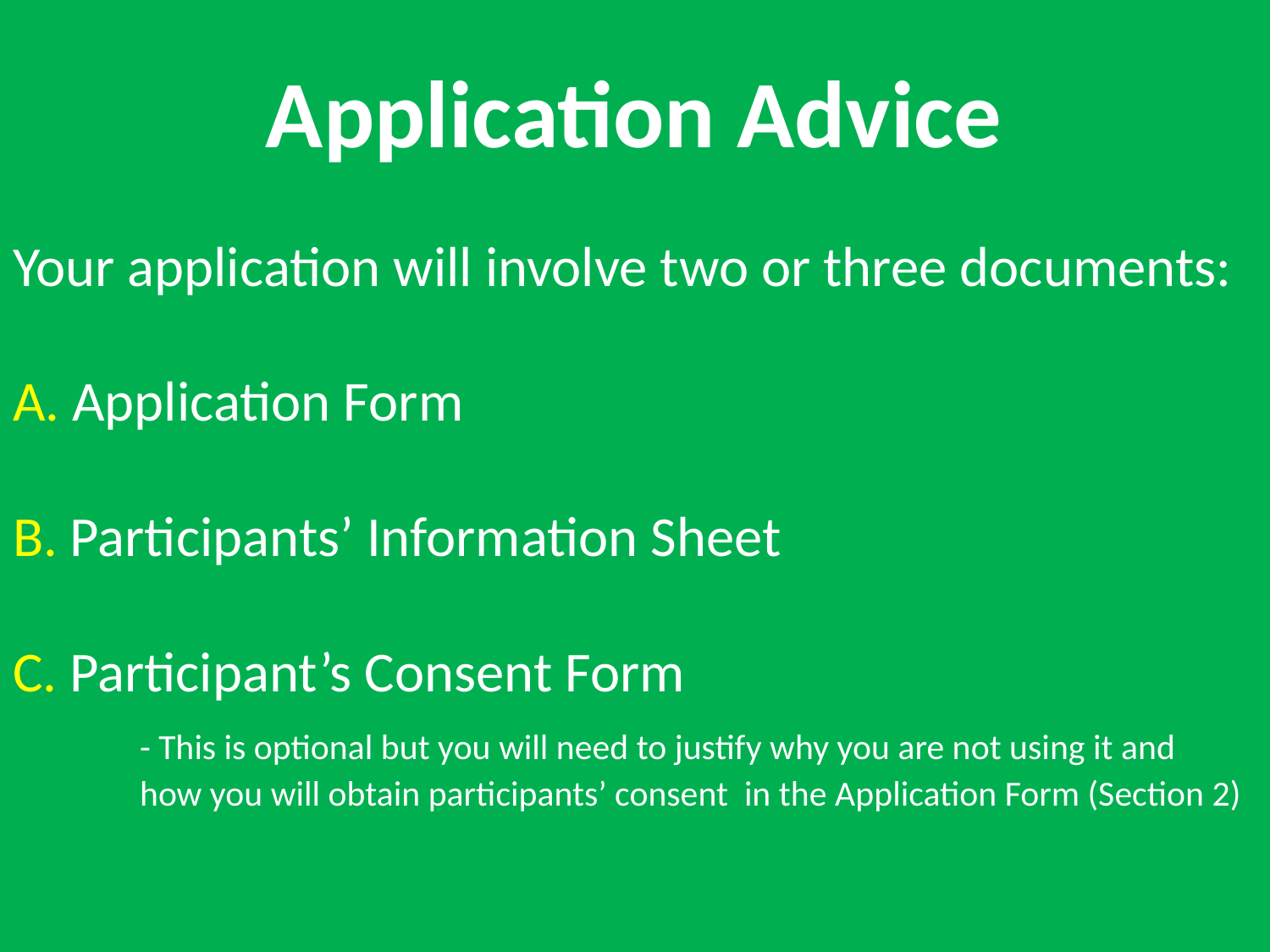

Application Advice
Your application will involve two or three documents:

A. Application Form

B. Participants’ Information Sheet

C. Participant’s Consent Form
	- This is optional but you will need to justify why you are not using it and 	how you will obtain participants’ consent  in the Application Form (Section 2)